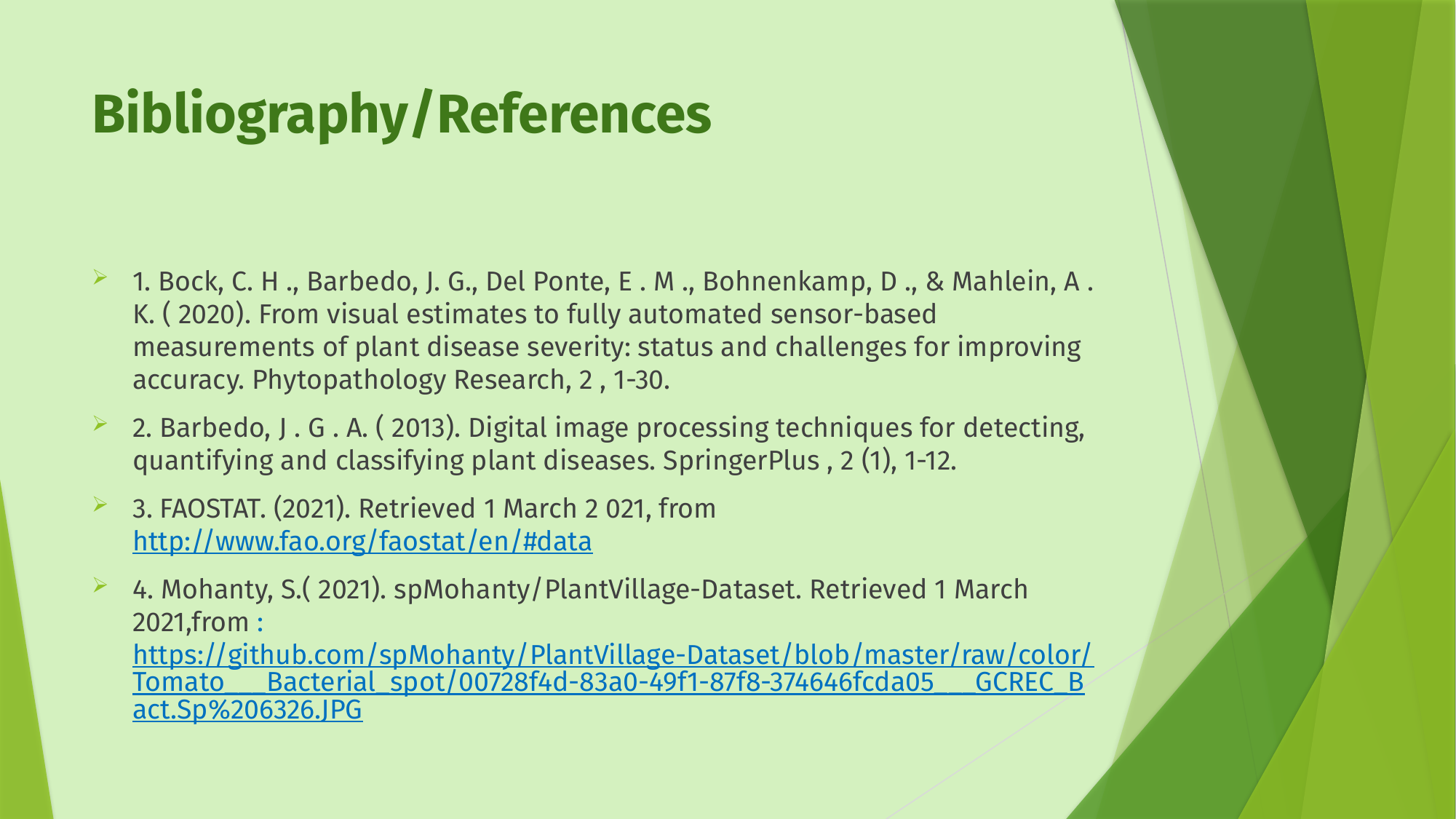

# Bibliography/References
1. Bock, C. H ., Barbedo, J. G., Del Ponte, E . M ., Bohnenkamp, D ., & Mahlein, A . K. ( 2020). From visual estimates to fully automated sensor-based measurements of plant disease severity: status and challenges for improving accuracy. Phytopathology Research, 2 , 1-30.
2. Barbedo, J . G . A. ( 2013). Digital image processing techniques for detecting, quantifying and classifying plant diseases. SpringerPlus , 2 (1), 1-12.
3. FAOSTAT. (2021). Retrieved 1 March 2 021, from http://www.fao.org/faostat/en/#data
4. Mohanty, S.( 2021). spMohanty/PlantVillage-Dataset. Retrieved 1 March 2021,from : https://github.com/spMohanty/PlantVillage-Dataset/blob/master/raw/color/Tomato___Bacterial_spot/00728f4d-83a0-49f1-87f8-374646fcda05___GCREC_Bact.Sp%206326.JPG